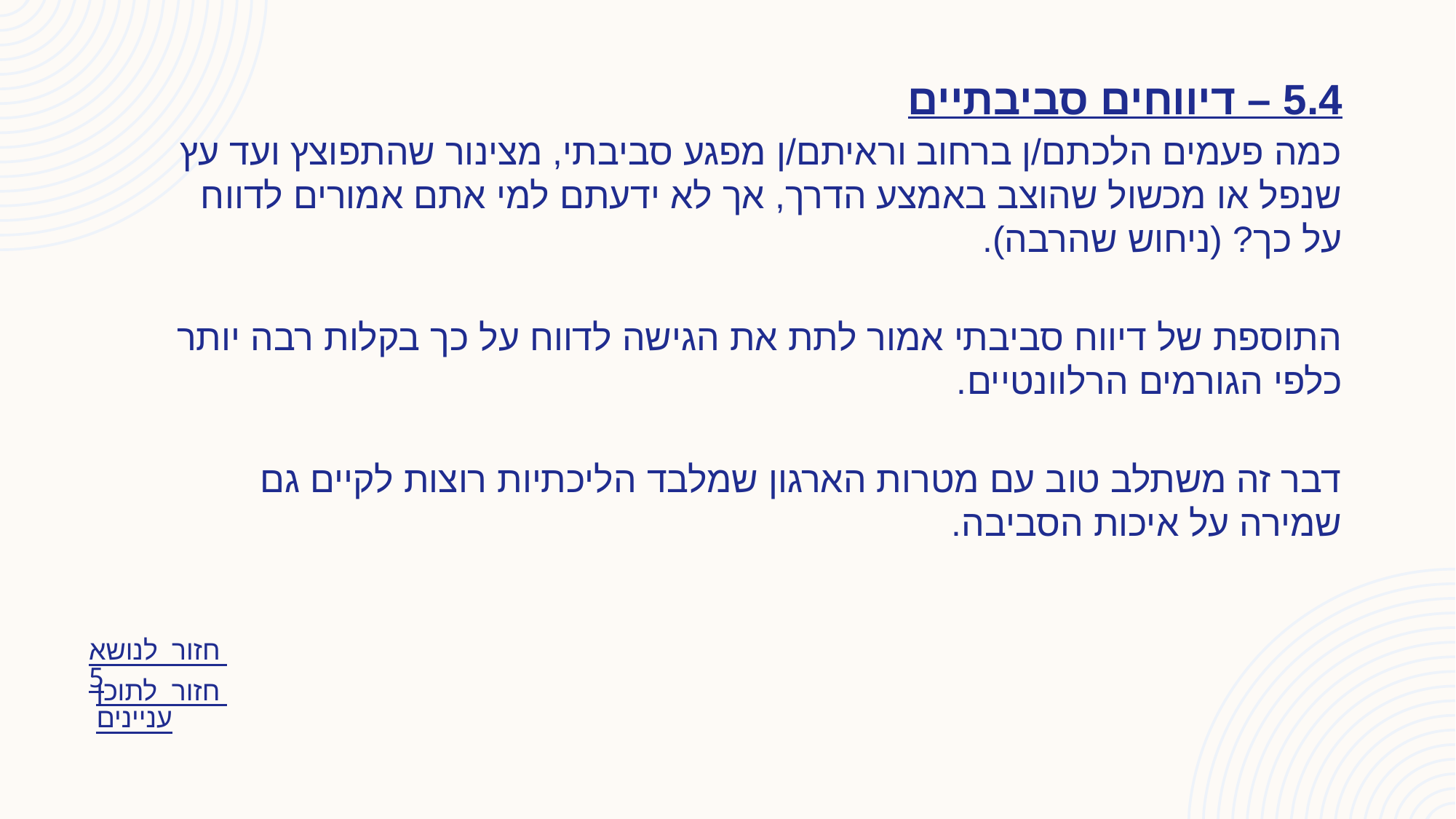

5.4 – דיווחים סביבתיים
כמה פעמים הלכתם/ן ברחוב וראיתם/ן מפגע סביבתי, מצינור שהתפוצץ ועד עץ שנפל או מכשול שהוצב באמצע הדרך, אך לא ידעתם למי אתם אמורים לדווח על כך? (ניחוש שהרבה).

התוספת של דיווח סביבתי אמור לתת את הגישה לדווח על כך בקלות רבה יותר כלפי הגורמים הרלוונטיים.

דבר זה משתלב טוב עם מטרות הארגון שמלבד הליכתיות רוצות לקיים גם שמירה על איכות הסביבה.

חזור לנושא 5
חזור לתוכן עניינים